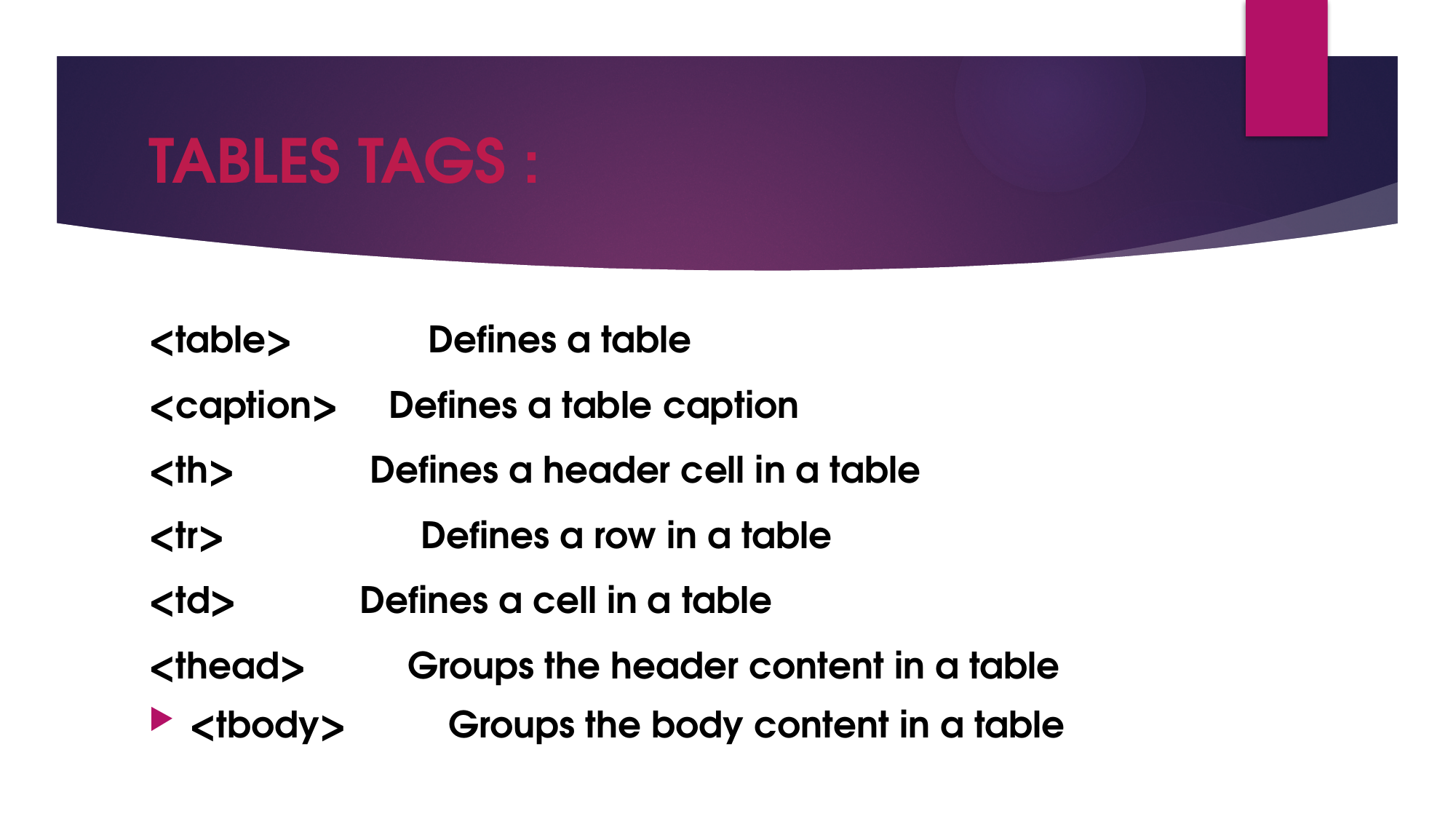

# TABLES TAGS :
<table>	      Defines a table
<caption>     Defines a table caption
<th>	           Defines a header cell in a table
<tr>	                Defines a row in a table
<td>	          Defines a cell in a table
<thead>	    Groups the header content in a table
<tbody>	    Groups the body content in a table